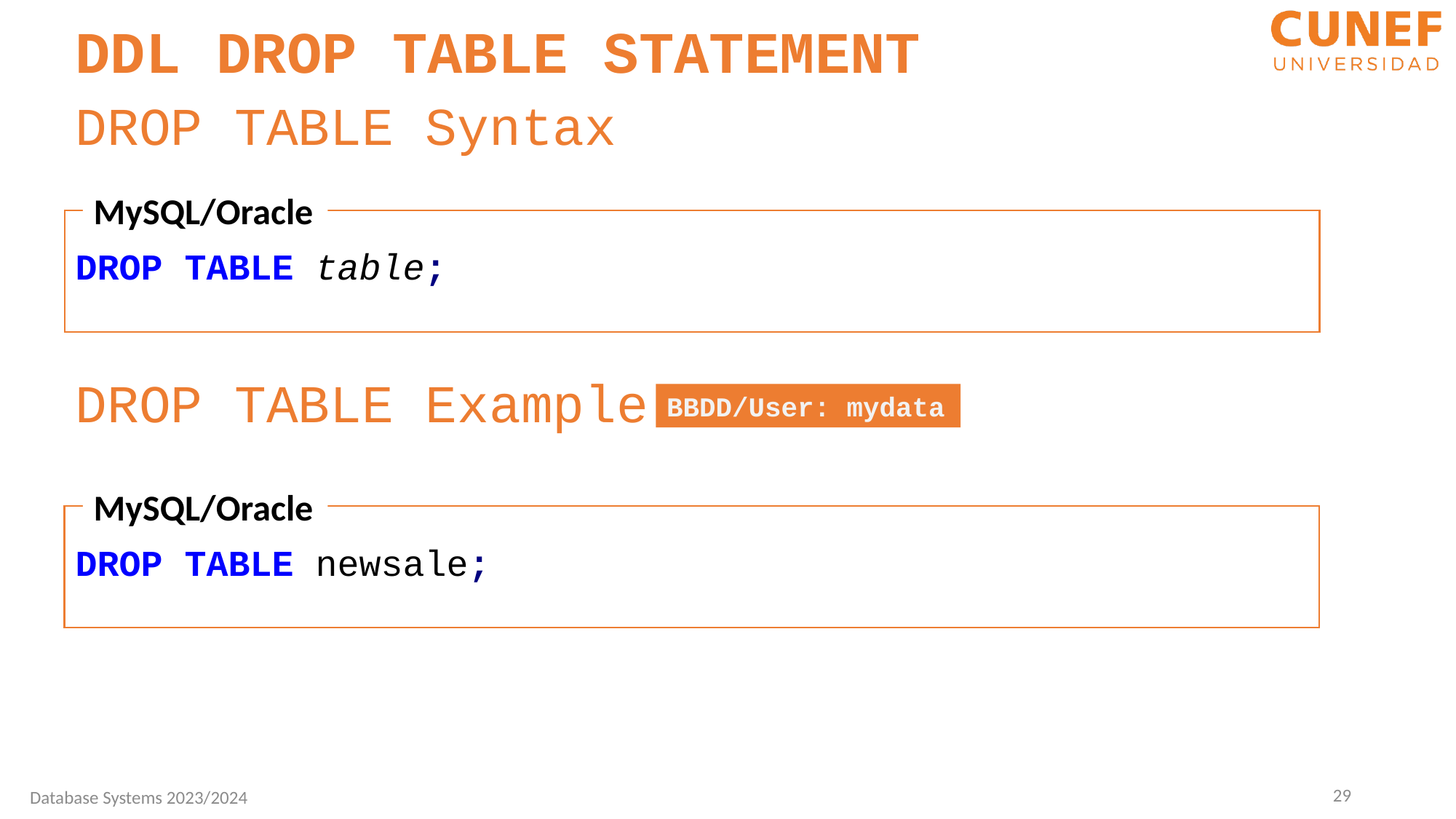

DDL DROP TABLE STATEMENT
DROP TABLE Syntax
MySQL/Oracle
DROP TABLE table;
DROP TABLE Example
BBDD/User: mydata
MySQL/Oracle
DROP TABLE newsale;
29
Database Systems 2023/2024